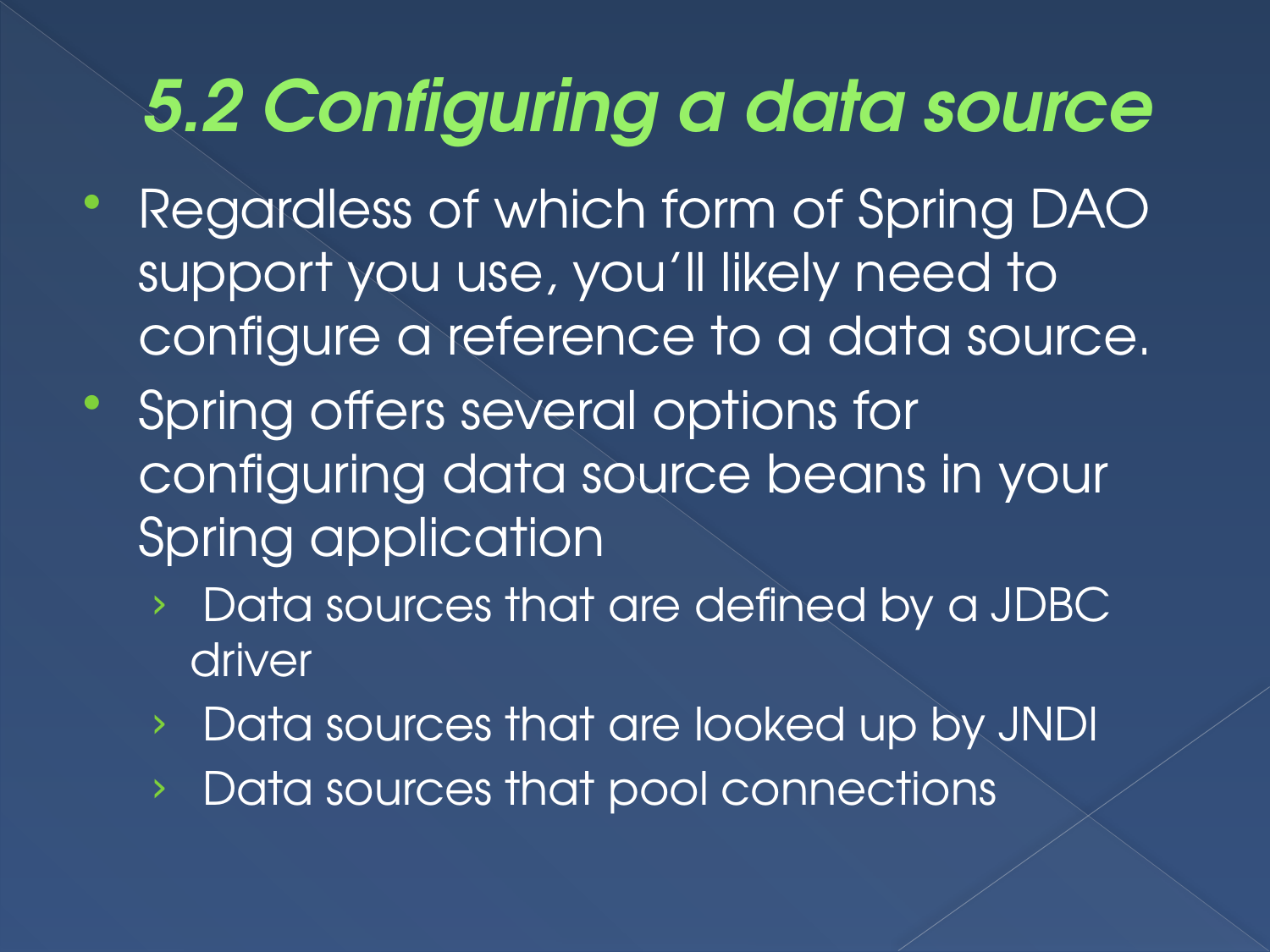

# 5.2 Configuring a data source
Regardless of which form of Spring DAO support you use, you’ll likely need to configure a reference to a data source.
Spring offers several options for configuring data source beans in your Spring application
 Data sources that are defined by a JDBC driver
 Data sources that are looked up by JNDI
 Data sources that pool connections